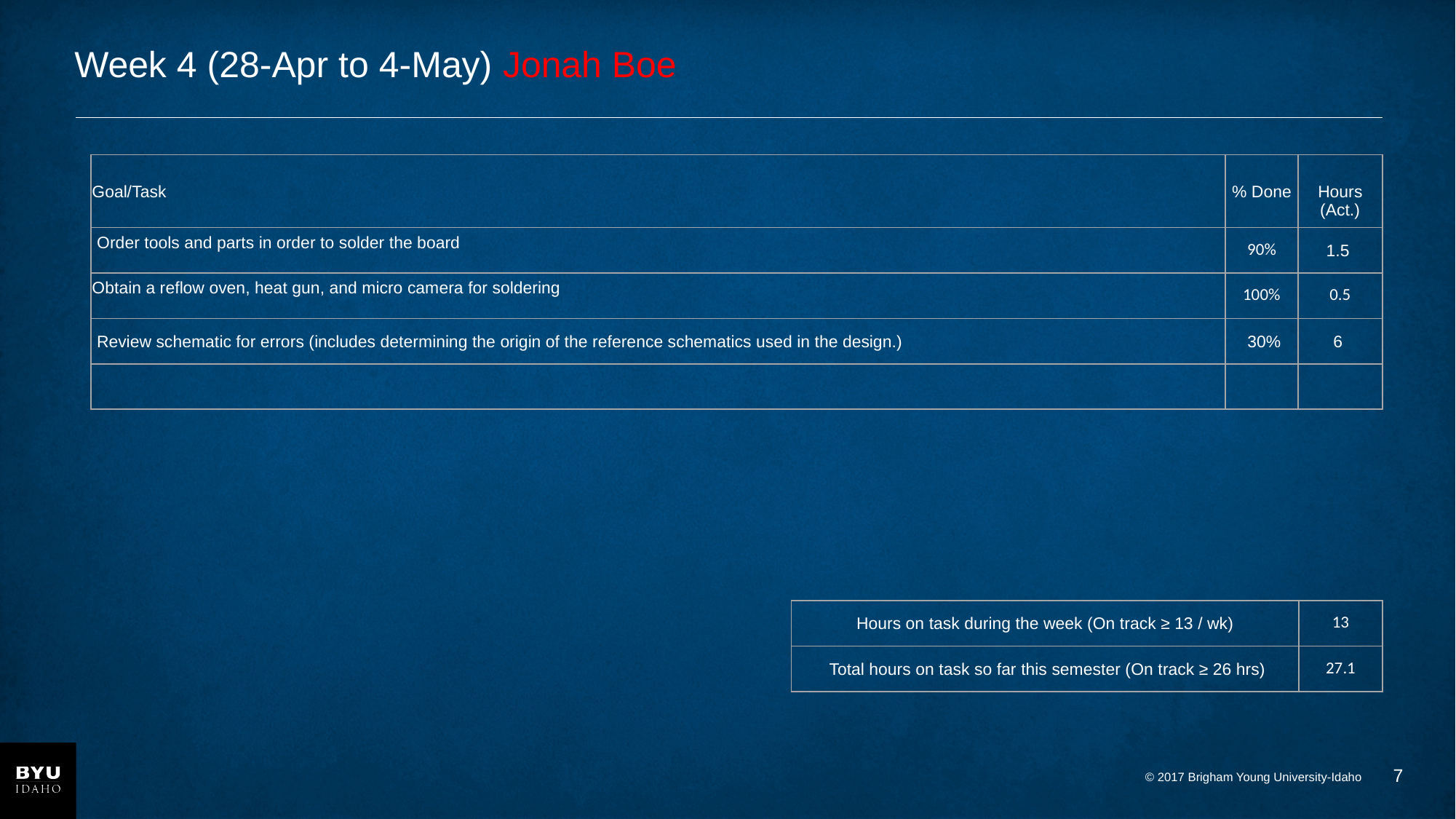

# Week 4 (28-Apr to 4-May) Jonah Boe
| Goal/Task | % Done | Hours (Act.) |
| --- | --- | --- |
| Order tools and parts in order to solder the board | 90% | 1.5 |
| Obtain a reflow oven, heat gun, and micro camera for soldering | 100% | 0.5 |
| Review schematic for errors (includes determining the origin of the reference schematics used in the design.) | 30% | 6 |
|  |  |  |
| Hours on task during the week (On track ≥ 13 / wk) | 13 |
| --- | --- |
| Total hours on task so far this semester (On track ≥ 26 hrs) | 27.1 |